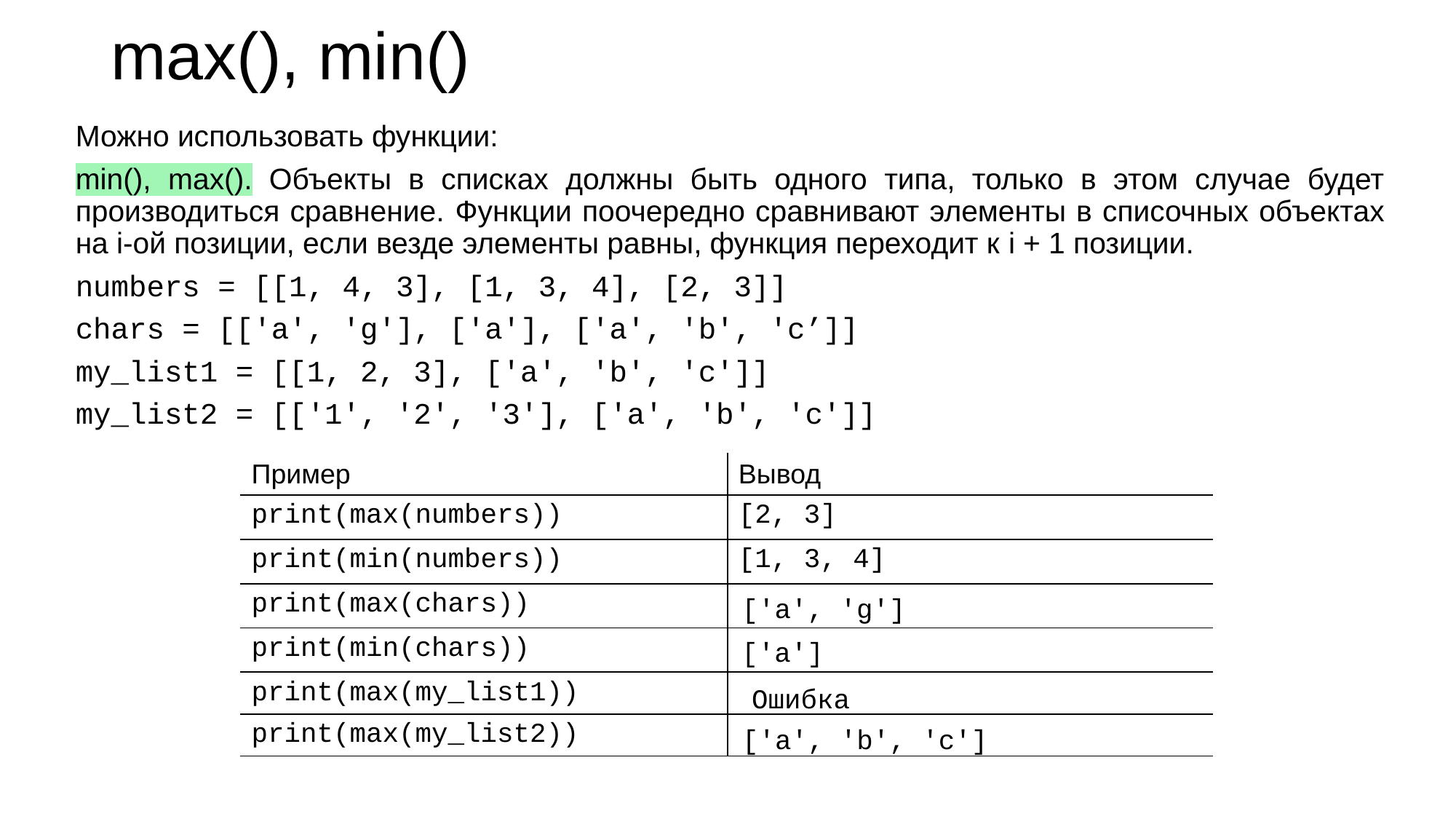

# max(), min()
Можно использовать функции:
min(), max(). Объекты в списках должны быть одного типа, только в этом случае будет производиться сравнение. Функции поочередно сравнивают элементы в списочных объектах на i-ой позиции, если везде элементы равны, функция переходит к i + 1 позиции.
numbers = [[1, 4, 3], [1, 3, 4], [2, 3]]
chars = [['a', 'g'], ['a'], ['a', 'b', 'c’]]
my_list1 = [[1, 2, 3], ['a', 'b', 'c']]
my_list2 = [['1', '2', '3'], ['a', 'b', 'c']]
| Пример | Вывод |
| --- | --- |
| print(max(numbers)) | [2, 3] |
| print(min(numbers)) | [1, 3, 4] |
| print(max(chars)) |  |
| print(min(chars)) |  |
| print(max(my\_list1)) |  |
| print(max(my\_list2)) |  |
['a', 'g']
['a']
Ошибка
['a', 'b', 'c']